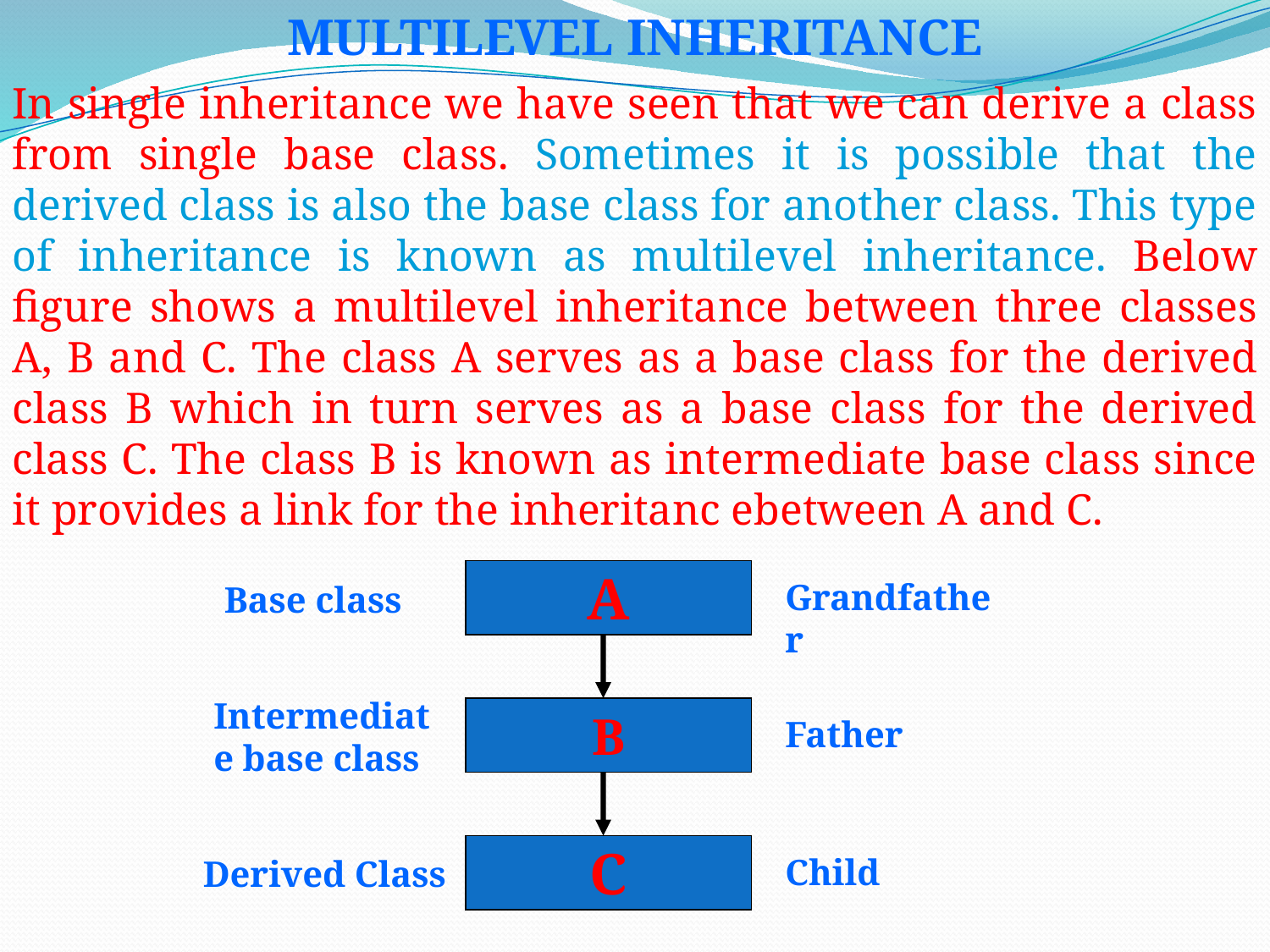

MULTILEVEL INHERITANCE
In single inheritance we have seen that we can derive a class from single base class. Sometimes it is possible that the derived class is also the base class for another class. This type of inheritance is known as multilevel inheritance. Below figure shows a multilevel inheritance between three classes A, B and C. The class A serves as a base class for the derived class B which in turn serves as a base class for the derived class C. The class B is known as intermediate base class since it provides a link for the inheritanc ebetween A and C.
A
Grandfather
Base class

Intermediate base class
B
Father

C
Child
Derived Class